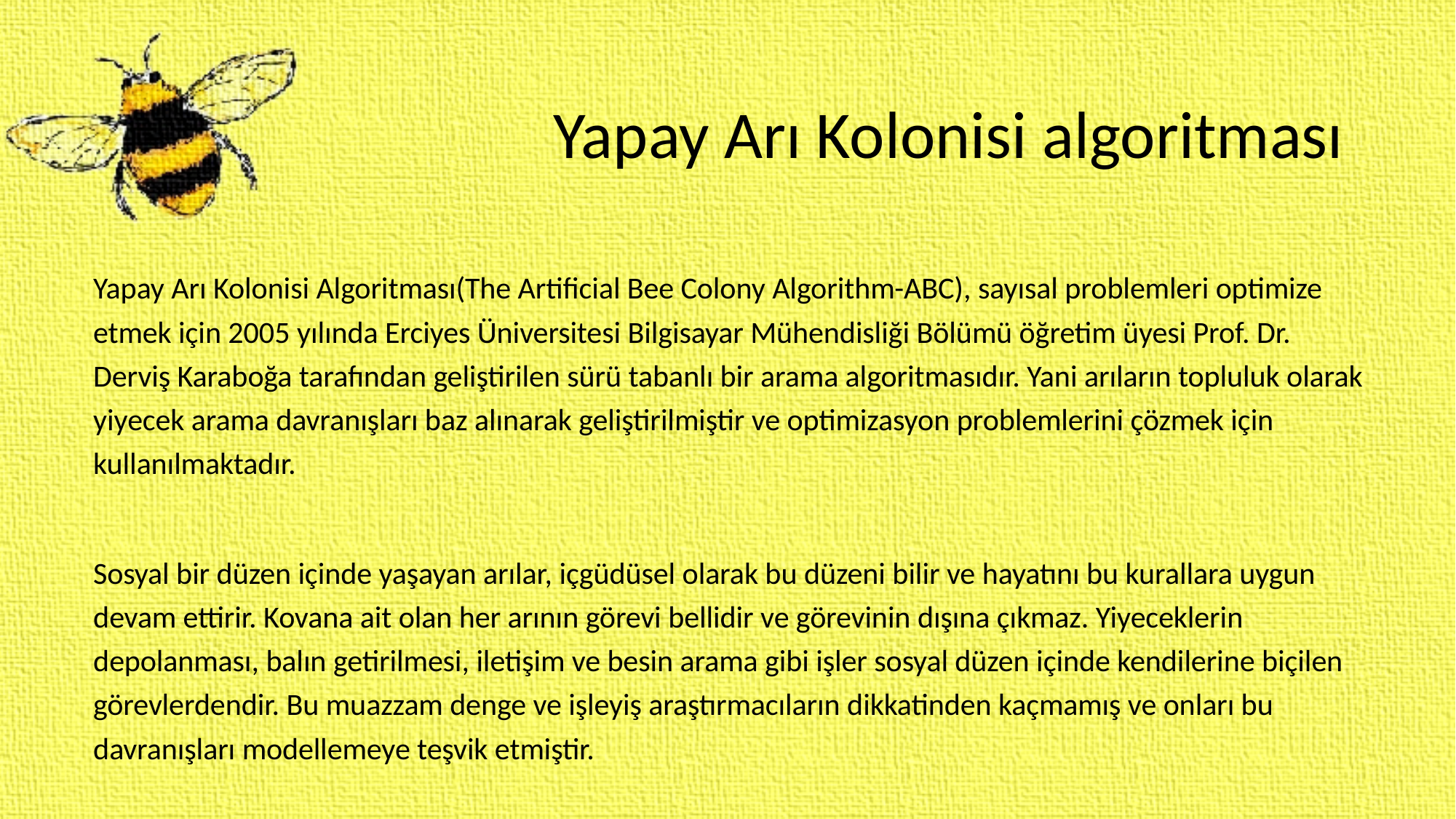

# Yapay Arı Kolonisi algoritması
Yapay Arı Kolonisi Algoritması(The Artificial Bee Colony Algorithm-ABC), sayısal problemleri optimize etmek için 2005 yılında Erciyes Üniversitesi Bilgisayar Mühendisliği Bölümü öğretim üyesi Prof. Dr. Derviş Karaboğa tarafından geliştirilen sürü tabanlı bir arama algoritmasıdır. Yani arıların topluluk olarak yiyecek arama davranışları baz alınarak geliştirilmiştir ve optimizasyon problemlerini çözmek için kullanılmaktadır.

Sosyal bir düzen içinde yaşayan arılar, içgüdüsel olarak bu düzeni bilir ve hayatını bu kurallara uygun devam ettirir. Kovana ait olan her arının görevi bellidir ve görevinin dışına çıkmaz. Yiyeceklerin depolanması, balın getirilmesi, iletişim ve besin arama gibi işler sosyal düzen içinde kendilerine biçilen görevlerdendir. Bu muazzam denge ve işleyiş araştırmacıların dikkatinden kaçmamış ve onları bu davranışları modellemeye teşvik etmiştir.